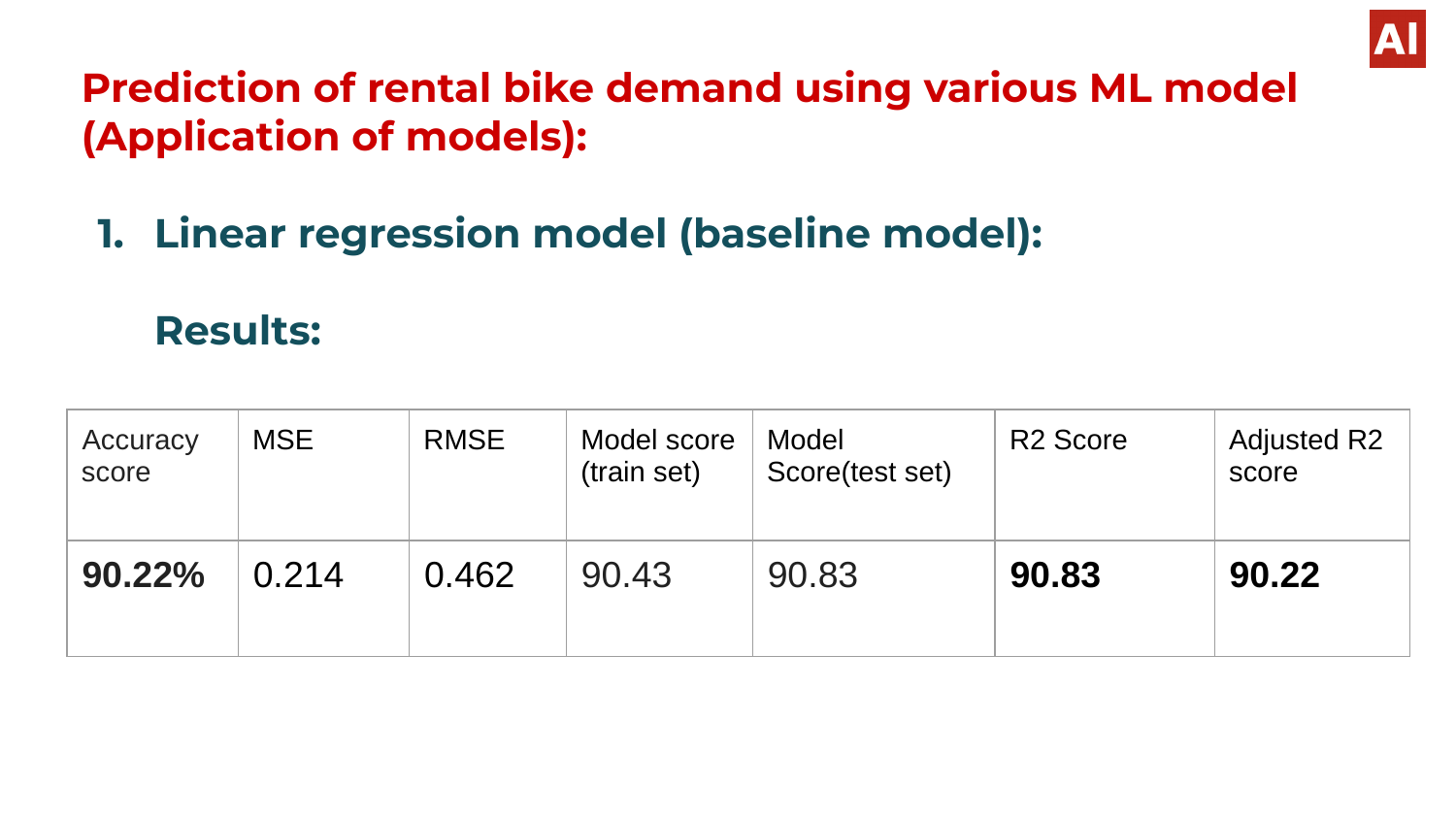

Prediction of rental bike demand using various ML model (Application of models):

Linear regression model (baseline model):

Results:

| Accuracy score | MSE | RMSE | Model score (train set) | Model Score(test set) | R2 Score | Adjusted R2 score |
| --- | --- | --- | --- | --- | --- | --- |
| 90.22% | 0.214 | 0.462 | 90.43 | 90.83 | 90.83 | 90.22 |